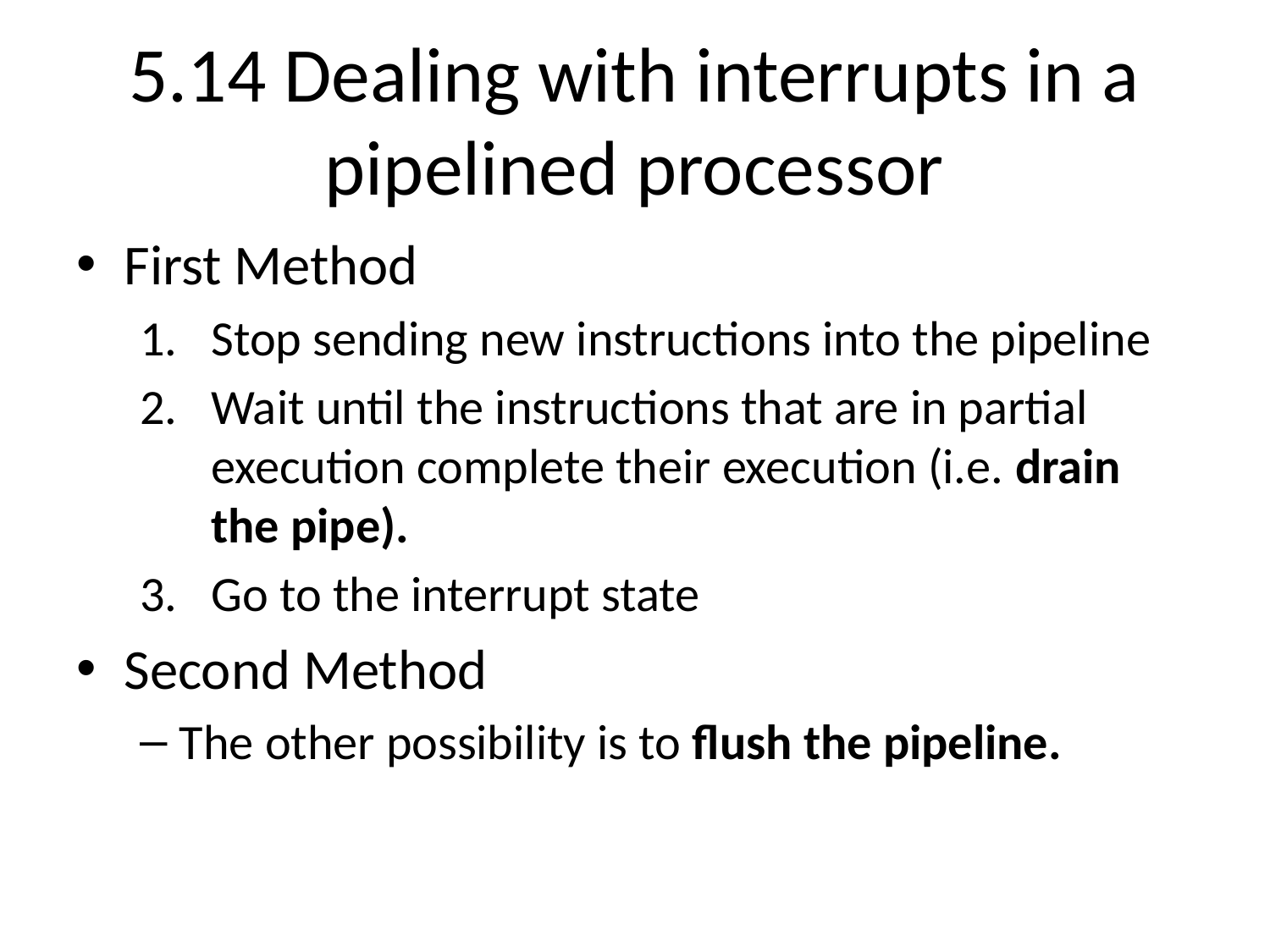

# 5.14 Dealing with interrupts in a pipelined processor
First Method
Stop sending new instructions into the pipeline
Wait until the instructions that are in partial execution complete their execution (i.e. drain the pipe).
Go to the interrupt state
Second Method
The other possibility is to flush the pipeline.